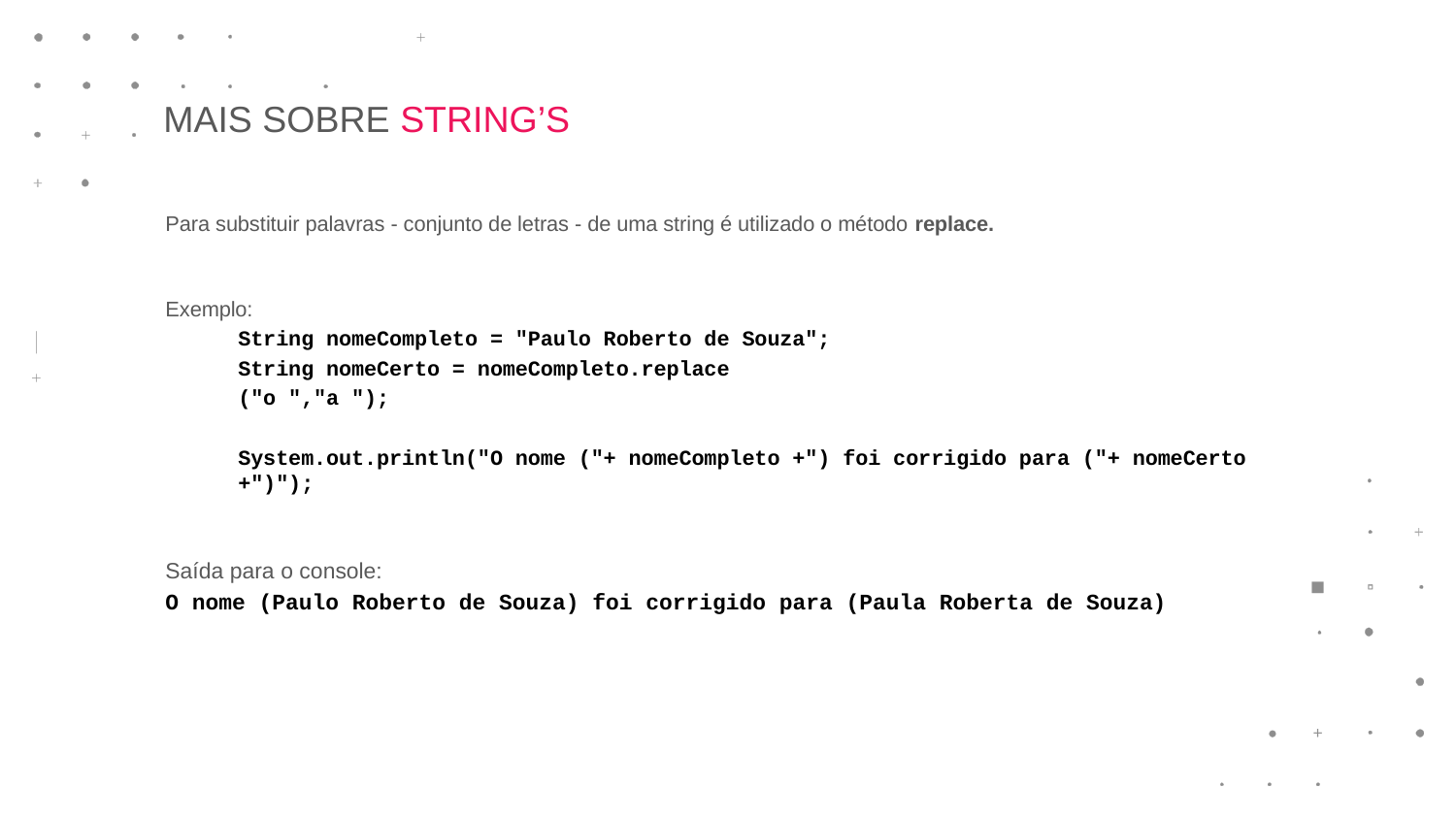

MAIS SOBRE STRING’S
Para substituir palavras - conjunto de letras - de uma string é utilizado o método replace.

Exemplo:
String nomeCompleto = "Paulo Roberto de Souza";
String nomeCerto = nomeCompleto.replace
("o ","a ");

System.out.println("O nome ("+ nomeCompleto +") foi corrigido para ("+ nomeCerto +")");

Saída para o console:
O nome (Paulo Roberto de Souza) foi corrigido para (Paula Roberta de Souza)